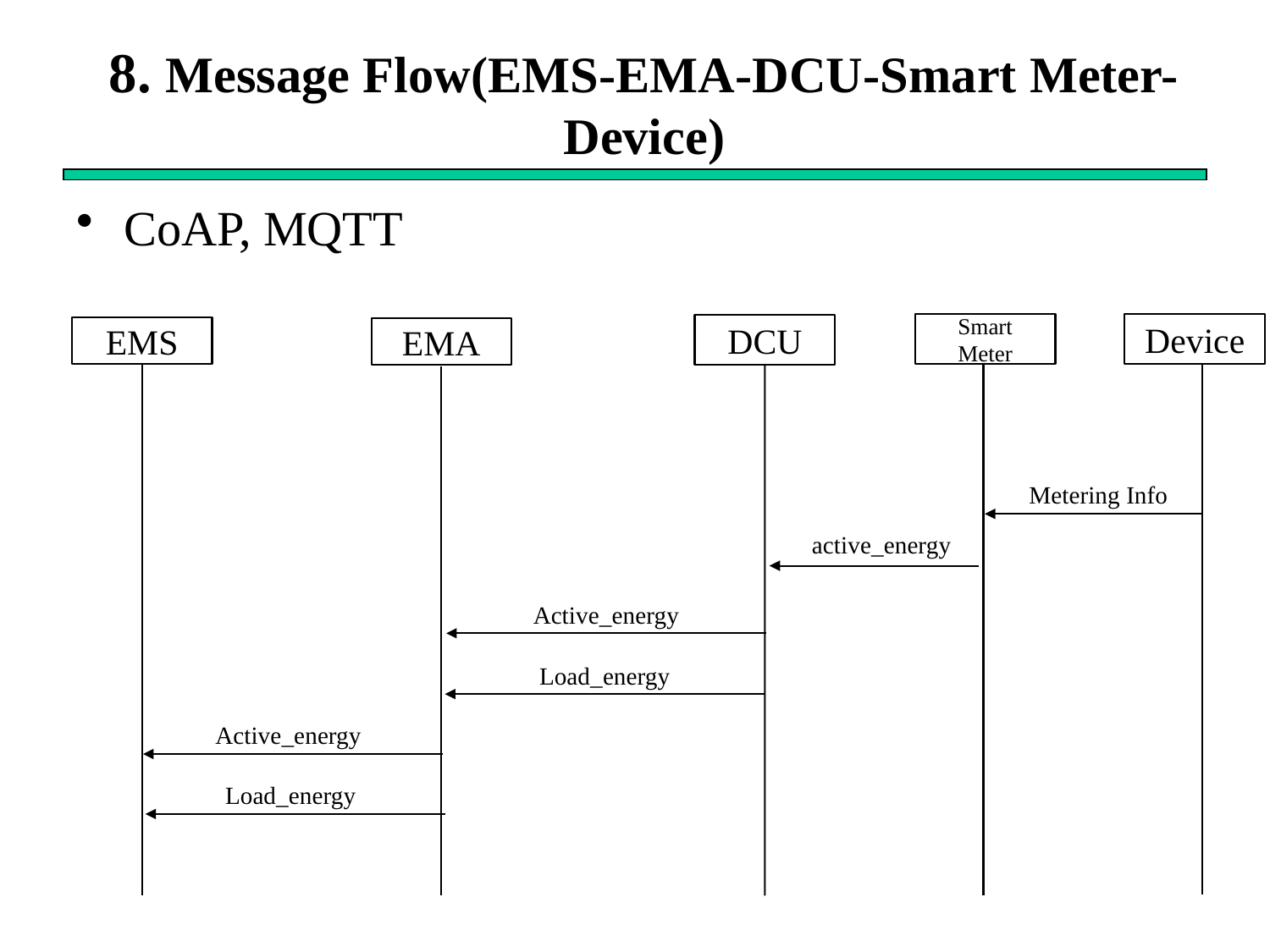

# 8. Message Flow(EMS-EMA-DCU-Smart Meter-Device)
CoAP, MQTT
Smart
Meter
Device
DCU
EMS
EMA
Metering Info
active_energy
Active_energy
Load_energy
Active_energy
Load_energy